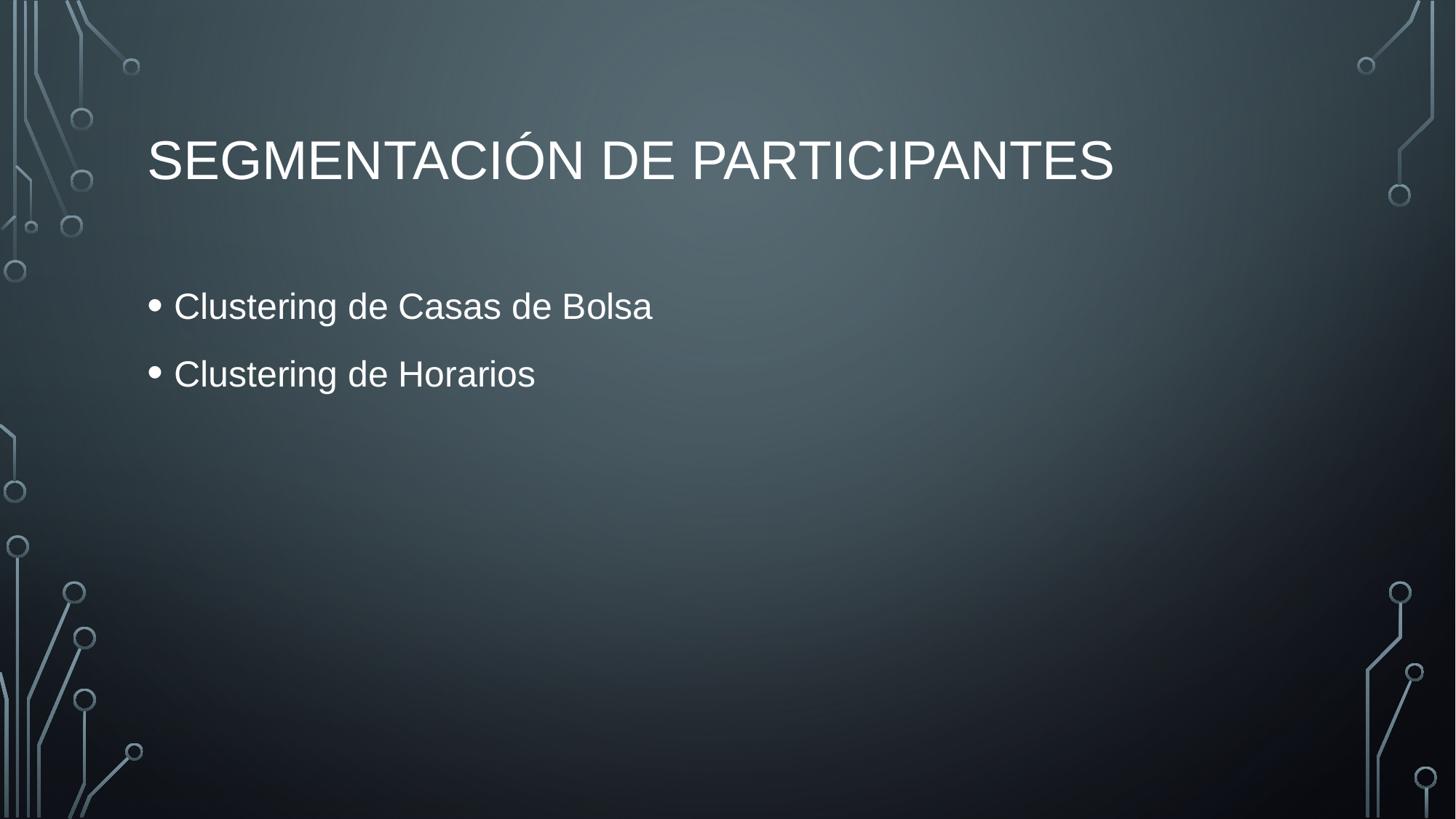

# Segmentación de Participantes
Clustering de Casas de Bolsa
Clustering de Horarios